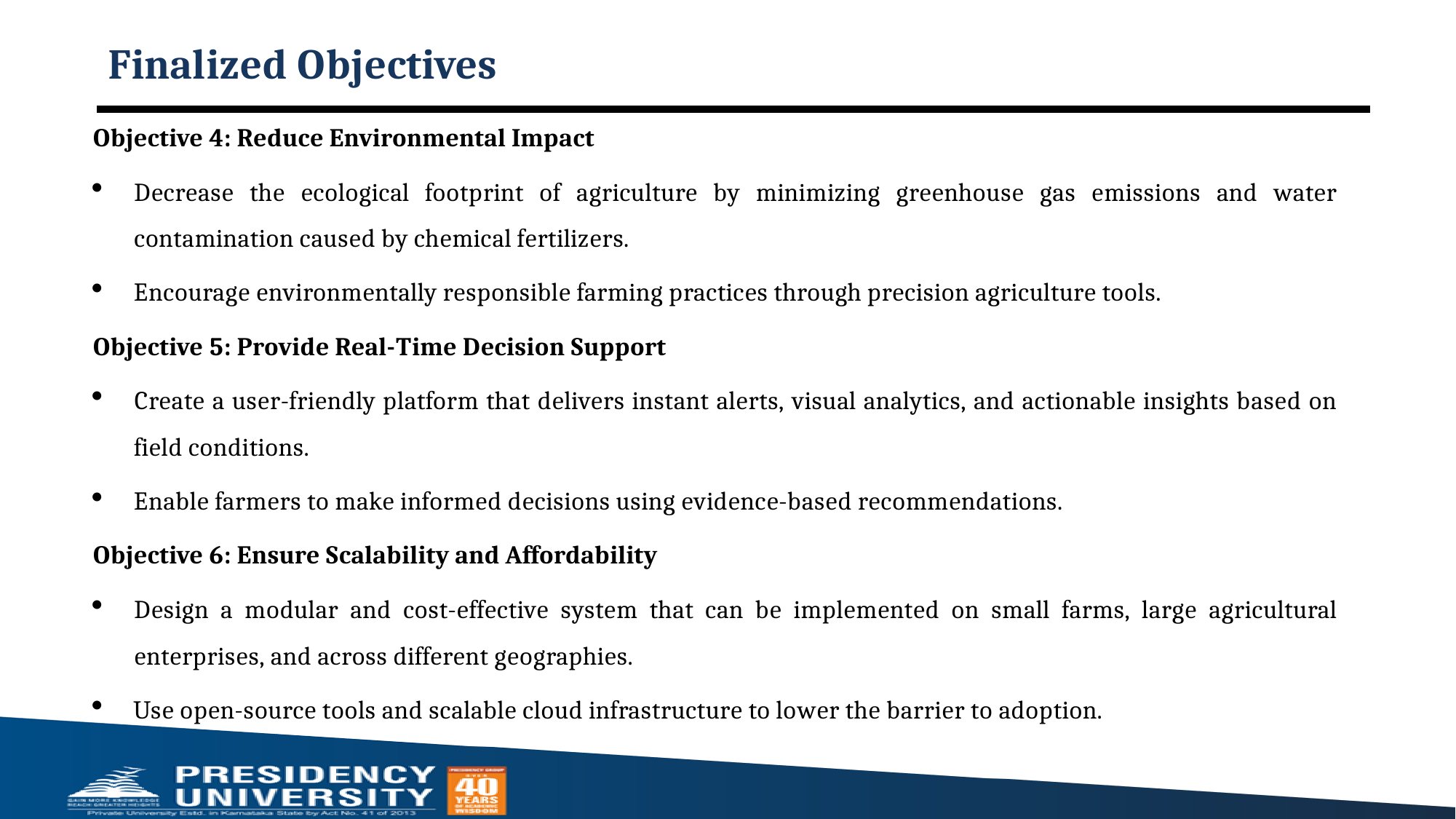

# Finalized Objectives
Objective 4: Reduce Environmental Impact
Decrease the ecological footprint of agriculture by minimizing greenhouse gas emissions and water contamination caused by chemical fertilizers.
Encourage environmentally responsible farming practices through precision agriculture tools.
Objective 5: Provide Real-Time Decision Support
Create a user-friendly platform that delivers instant alerts, visual analytics, and actionable insights based on field conditions.
Enable farmers to make informed decisions using evidence-based recommendations.
Objective 6: Ensure Scalability and Affordability
Design a modular and cost-effective system that can be implemented on small farms, large agricultural enterprises, and across different geographies.
Use open-source tools and scalable cloud infrastructure to lower the barrier to adoption.